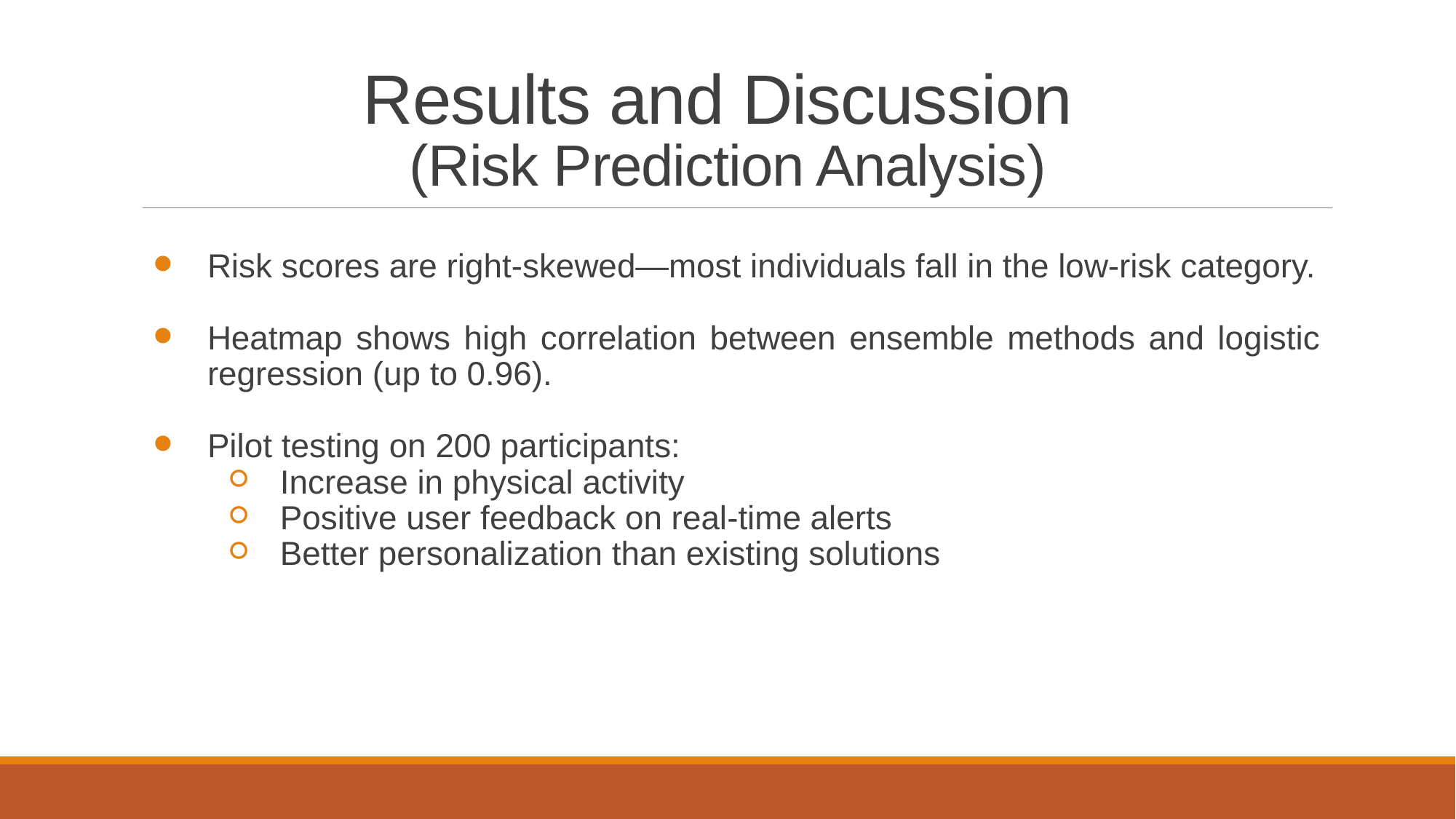

# Results and Discussion (Risk Prediction Analysis)
Risk scores are right-skewed—most individuals fall in the low-risk category.

Heatmap shows high correlation between ensemble methods and logistic regression (up to 0.96).

Pilot testing on 200 participants:
Increase in physical activity
Positive user feedback on real-time alerts
Better personalization than existing solutions